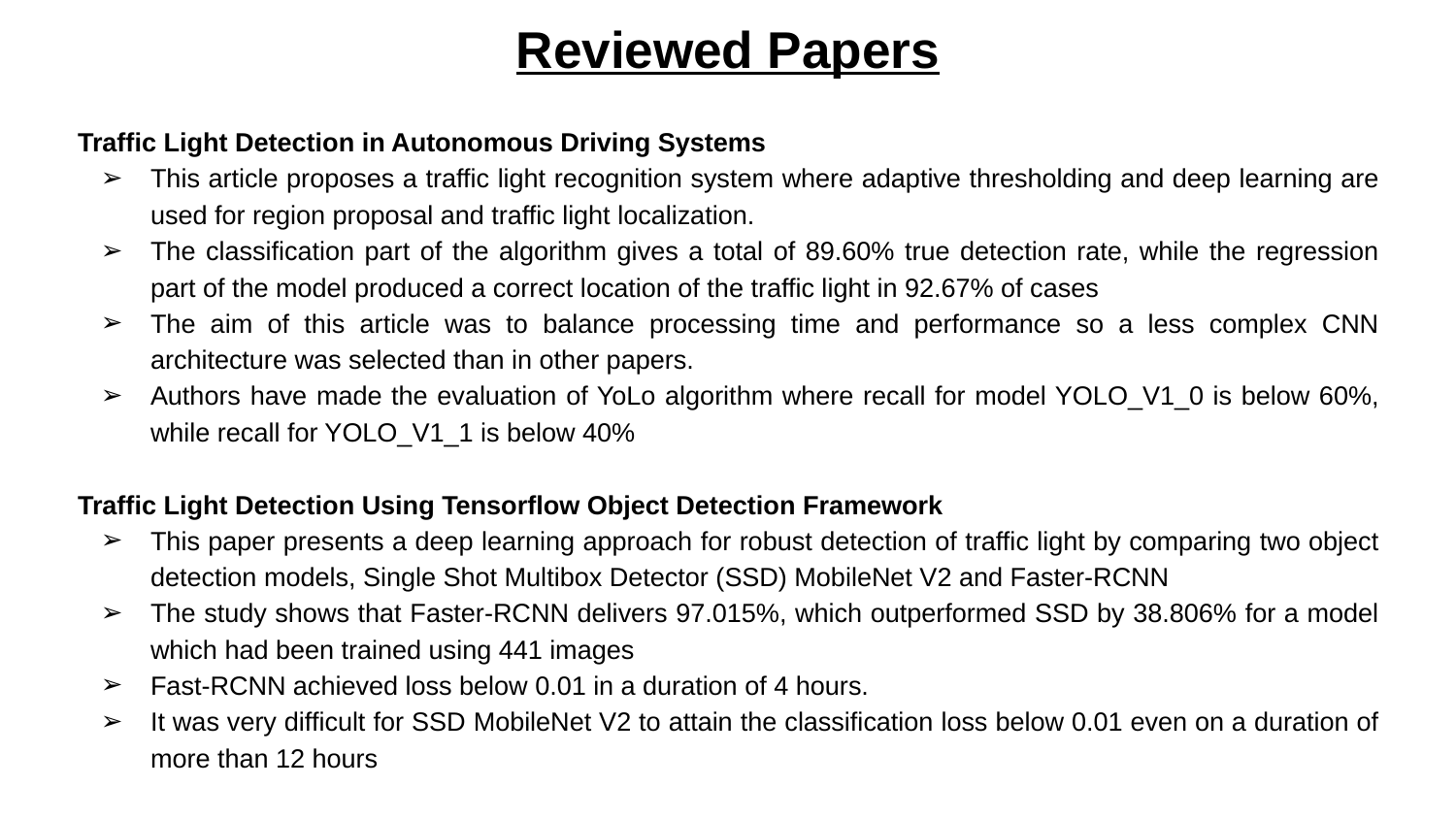

# Reviewed Papers
Traffic Light Detection in Autonomous Driving Systems
This article proposes a traffic light recognition system where adaptive thresholding and deep learning are used for region proposal and traffic light localization.
The classification part of the algorithm gives a total of 89.60% true detection rate, while the regression part of the model produced a correct location of the traffic light in 92.67% of cases
The aim of this article was to balance processing time and performance so a less complex CNN architecture was selected than in other papers.
Authors have made the evaluation of YoLo algorithm where recall for model YOLO_V1_0 is below 60%, while recall for YOLO_V1_1 is below 40%

Traffic Light Detection Using Tensorflow Object Detection Framework
This paper presents a deep learning approach for robust detection of traffic light by comparing two object detection models, Single Shot Multibox Detector (SSD) MobileNet V2 and Faster-RCNN
The study shows that Faster-RCNN delivers 97.015%, which outperformed SSD by 38.806% for a model which had been trained using 441 images
Fast-RCNN achieved loss below 0.01 in a duration of 4 hours.
It was very difficult for SSD MobileNet V2 to attain the classification loss below 0.01 even on a duration of more than 12 hours